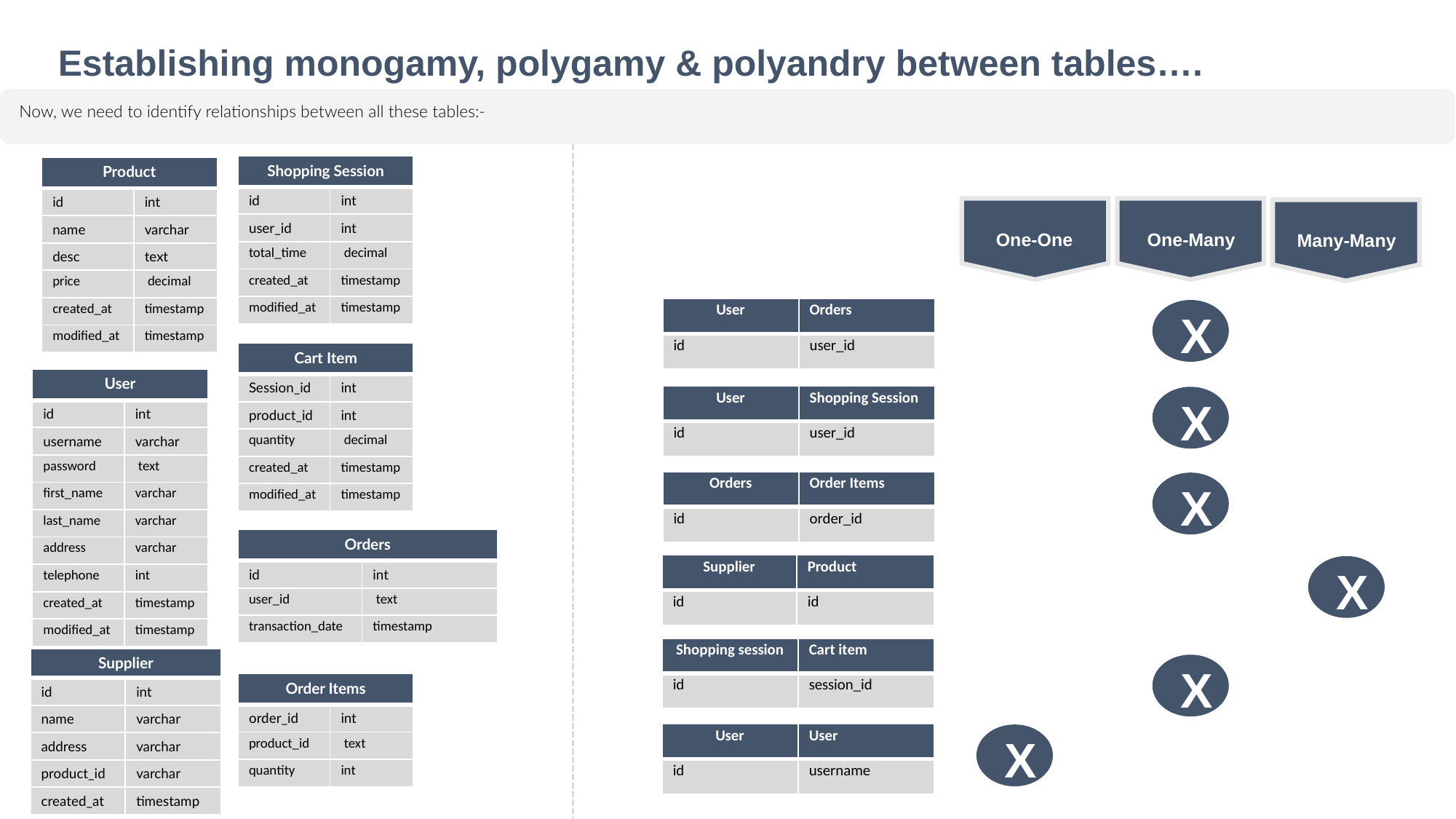

Establishing monogamy, polygamy & polyandry between tables….

Now, we need to identify relationships between all these tables:-

| Shopping Session |  |
| --- | --- |
| id | int |
| user\_id | int |
| total\_time | decimal |
| created\_at | timestamp |
| modified\_at | timestamp |
| Product |  |
| --- | --- |
| id | int |
| name | varchar |
| desc | text |
| price | decimal |
| created\_at | timestamp |
| modified\_at | timestamp |

One-One
One-Many
Many-Many
| User | Orders |
| --- | --- |
| id | user\_id |
X

| Cart Item |  |
| --- | --- |
| Session\_id | int |
| product\_id | int |
| quantity | decimal |
| created\_at | timestamp |
| modified\_at | timestamp |
| User |  |
| --- | --- |
| id | int |
| username | varchar |
| password | text |
| first\_name | varchar |
| last\_name | varchar |
| address | varchar |
| telephone | int |
| created\_at | timestamp |
| modified\_at | timestamp |
| User | Shopping Session |
| --- | --- |
| id | user\_id |
X

| Orders | Order Items |
| --- | --- |
| id | order\_id |
X

| Orders |  |
| --- | --- |
| id | int |
| user\_id | text |
| transaction\_date | timestamp |
| Supplier | Product |
| --- | --- |
| id | id |
X

| Shopping session | Cart item |
| --- | --- |
| id | session\_id |
| Supplier |  |
| --- | --- |
| id | int |
| name | varchar |
| address | varchar |
| product\_id | varchar |
| created\_at | timestamp |
X

| Order Items |  |
| --- | --- |
| order\_id | int |
| product\_id | text |
| quantity | int |
| User | User |
| --- | --- |
| id | username |
X